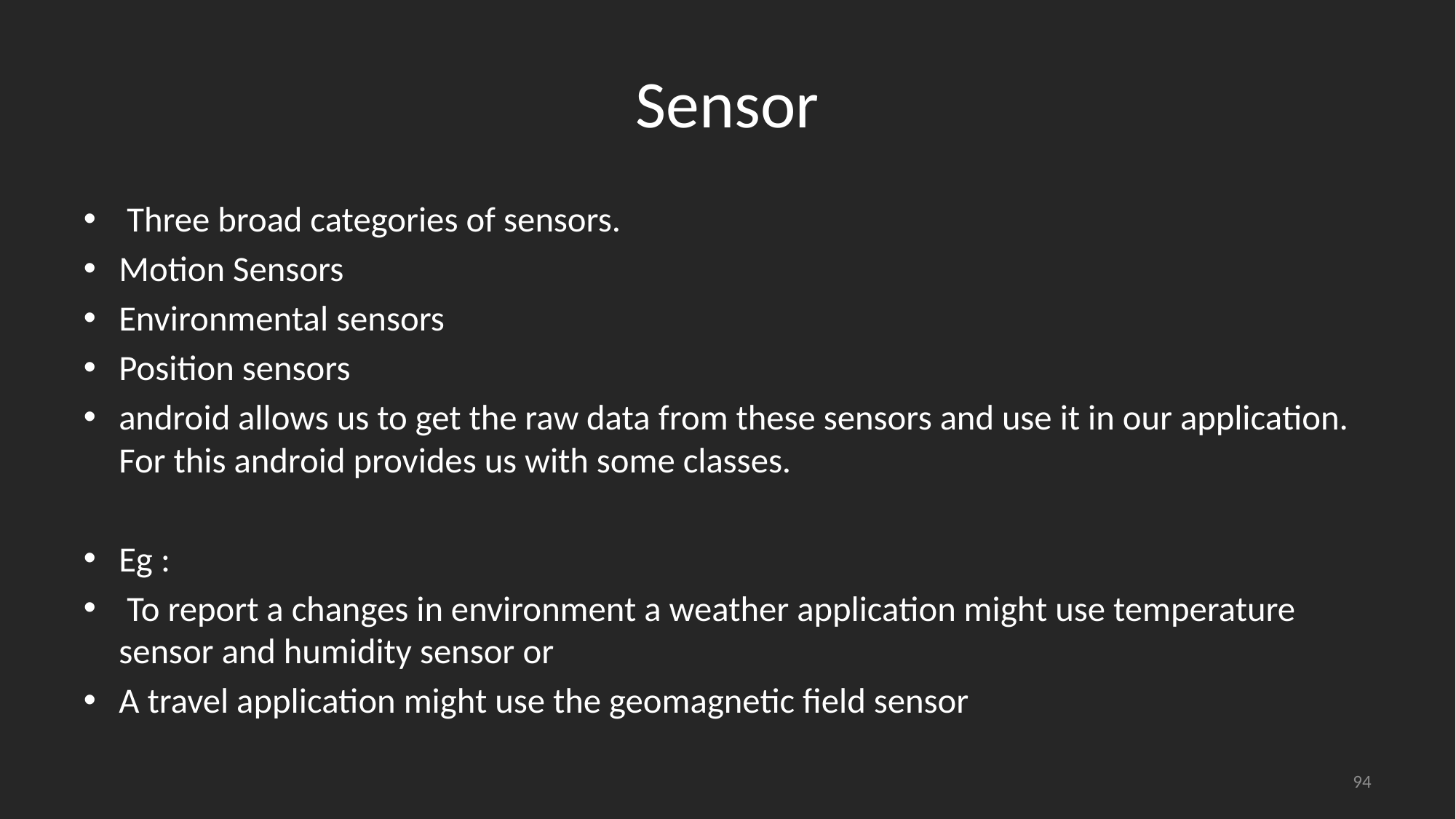

# Sensor
 Three broad categories of sensors.
Motion Sensors
Environmental sensors
Position sensors
android allows us to get the raw data from these sensors and use it in our application. For this android provides us with some classes.

Eg :
 To report a changes in environment a weather application might use temperature sensor and humidity sensor or
A travel application might use the geomagnetic field sensor
94